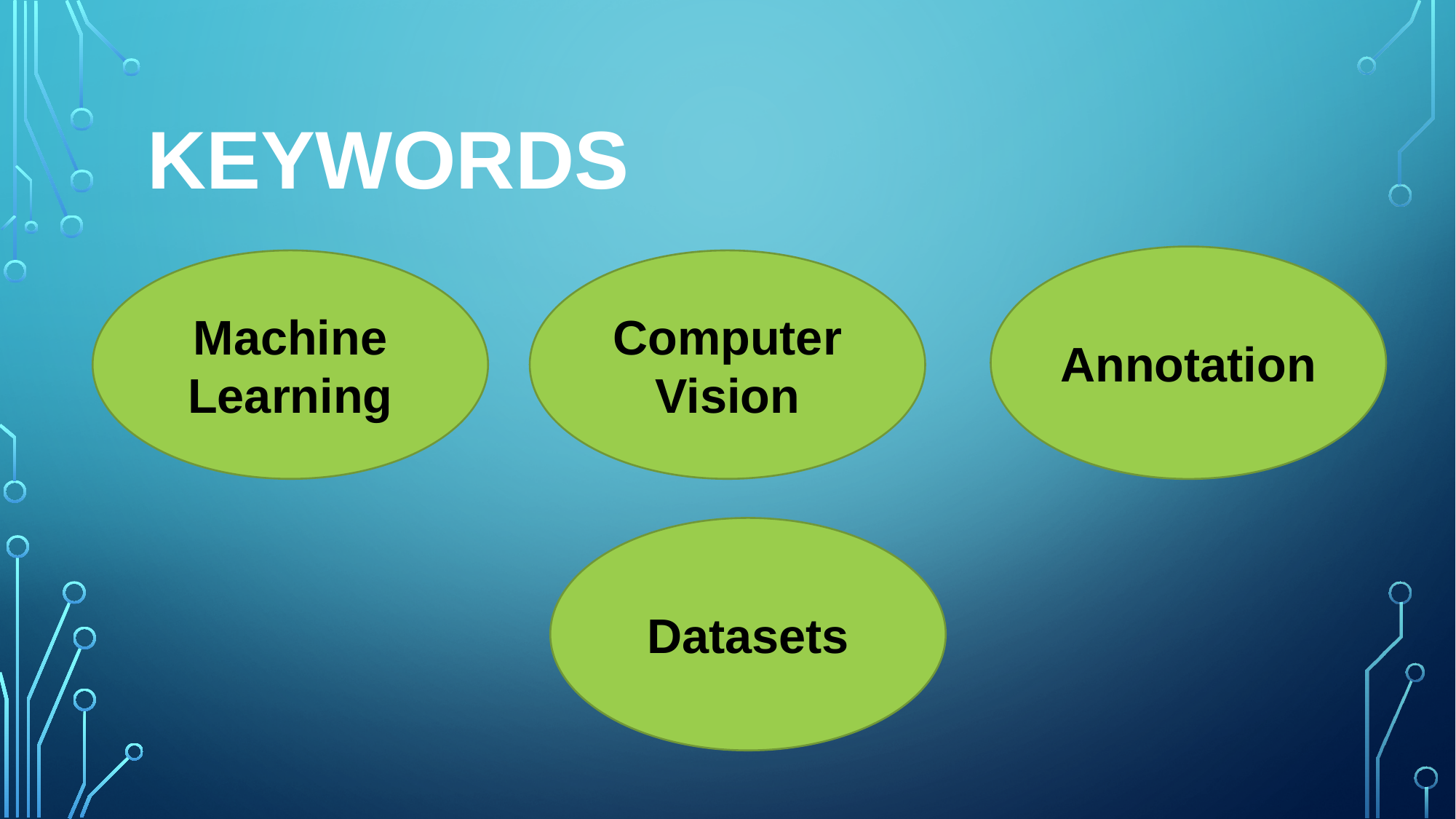

# Keywords
Annotation
Computer Vision
Machine Learning
Datasets